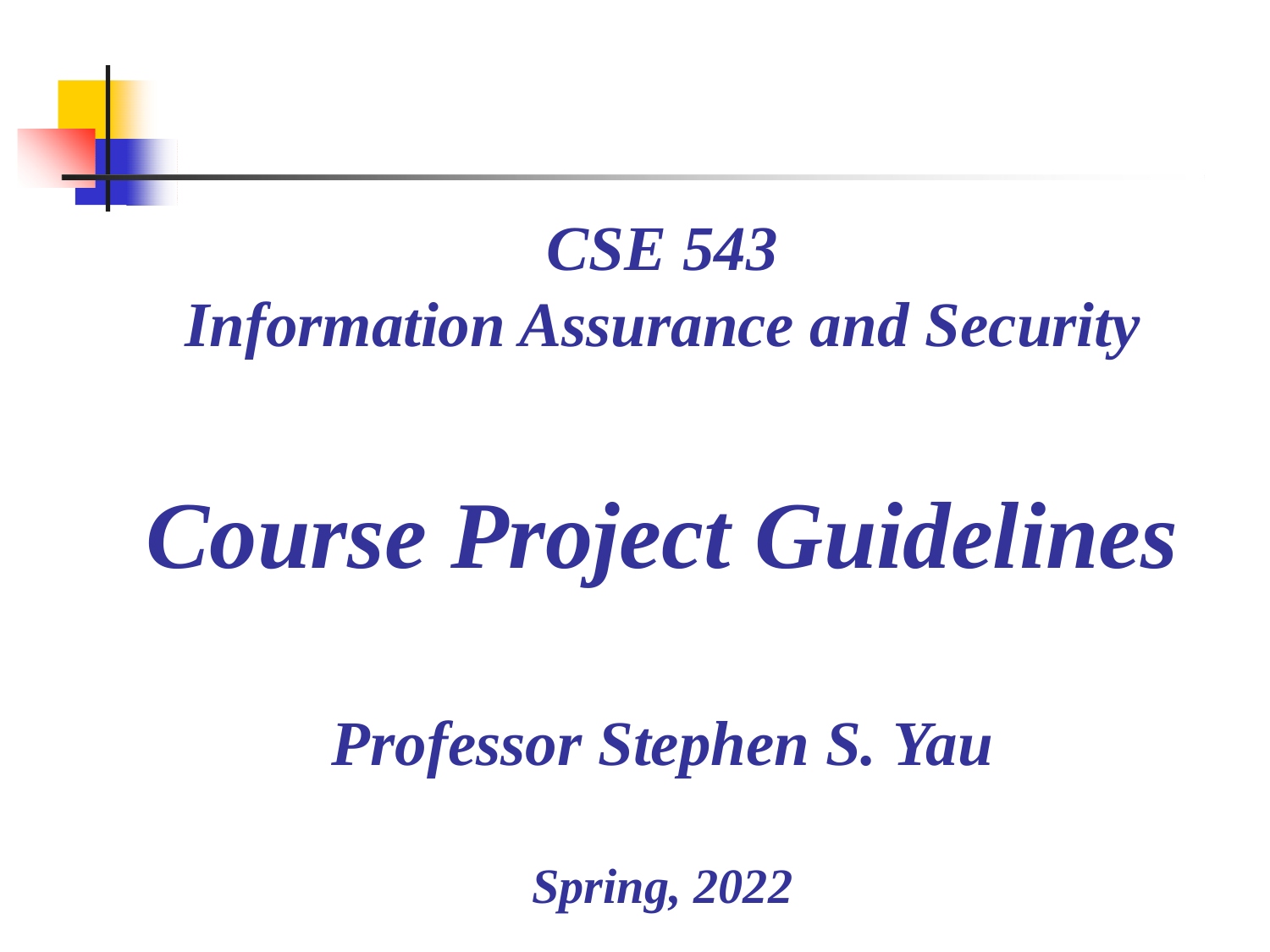

# CSE 543 Information Assurance and Security Course Project Guidelines Professor Stephen S. Yau Spring, 2022